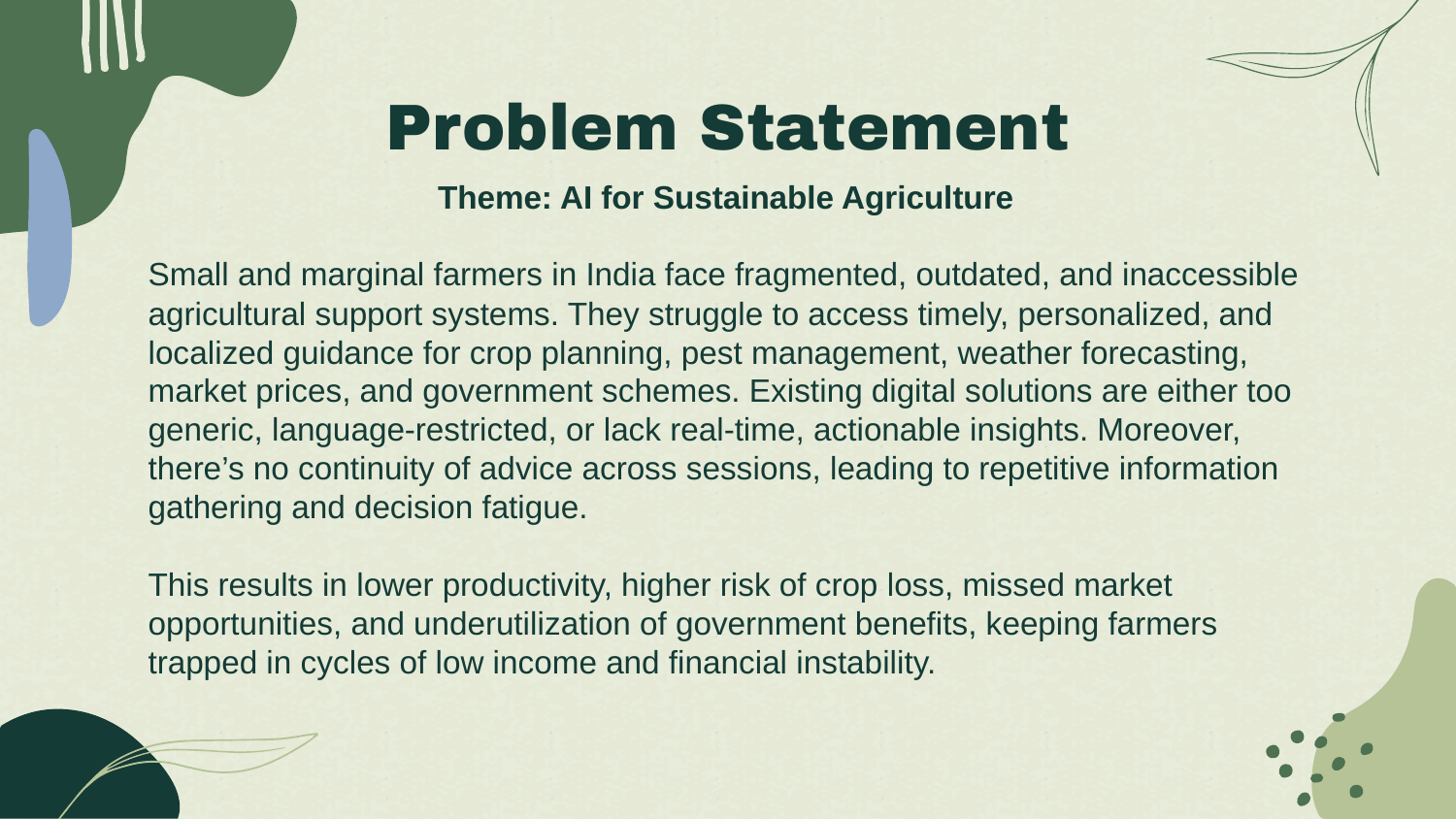

# Problem Statement
Theme: AI for Sustainable Agriculture

Small and marginal farmers in India face fragmented, outdated, and inaccessible agricultural support systems. They struggle to access timely, personalized, and localized guidance for crop planning, pest management, weather forecasting, market prices, and government schemes. Existing digital solutions are either too generic, language-restricted, or lack real-time, actionable insights. Moreover, there’s no continuity of advice across sessions, leading to repetitive information gathering and decision fatigue.

This results in lower productivity, higher risk of crop loss, missed market opportunities, and underutilization of government benefits, keeping farmers trapped in cycles of low income and financial instability.